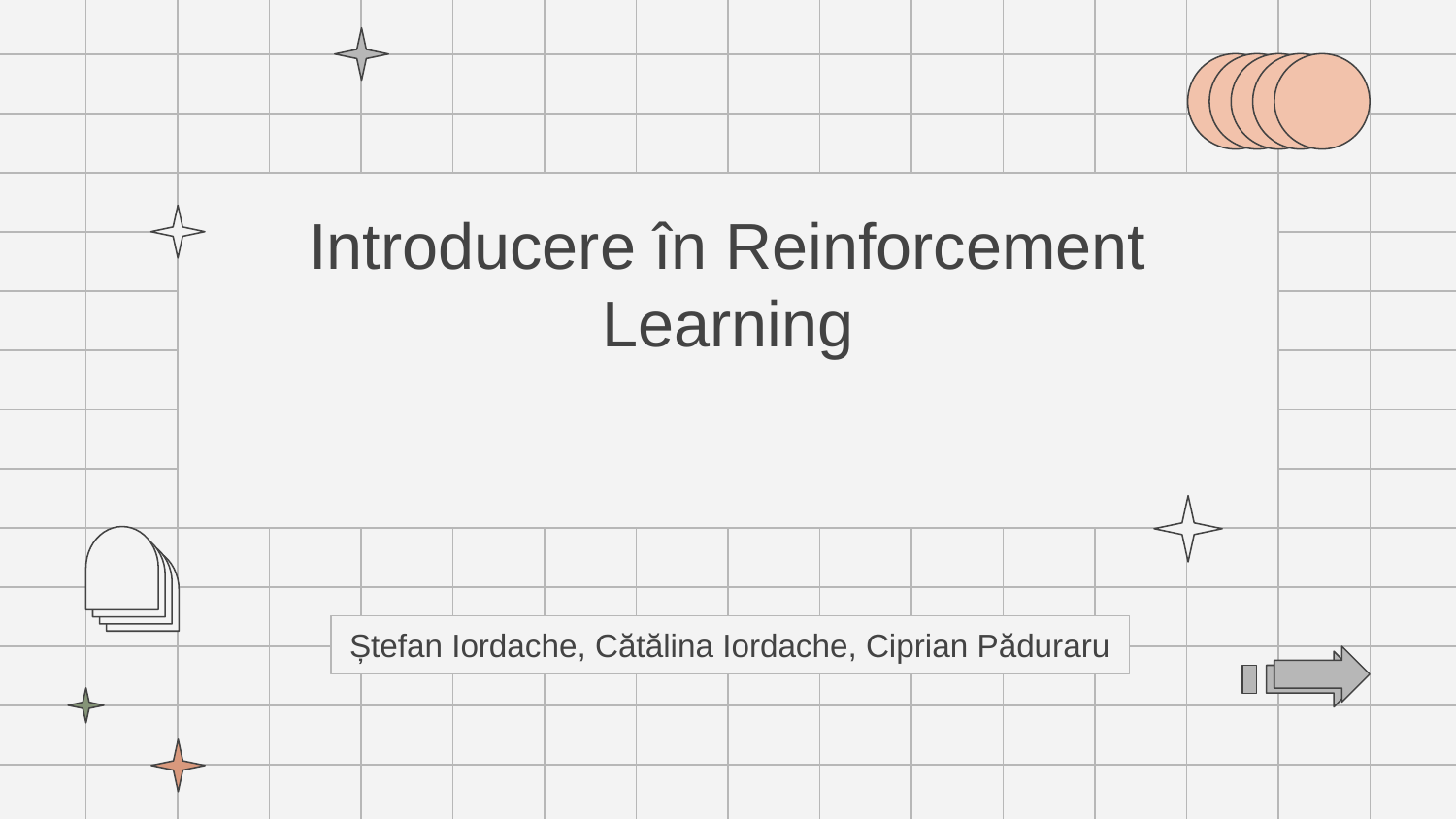

# Introducere în Reinforcement Learning

Cursul #5

Ștefan Iordache, Cătălina Iordache, Ciprian Păduraru